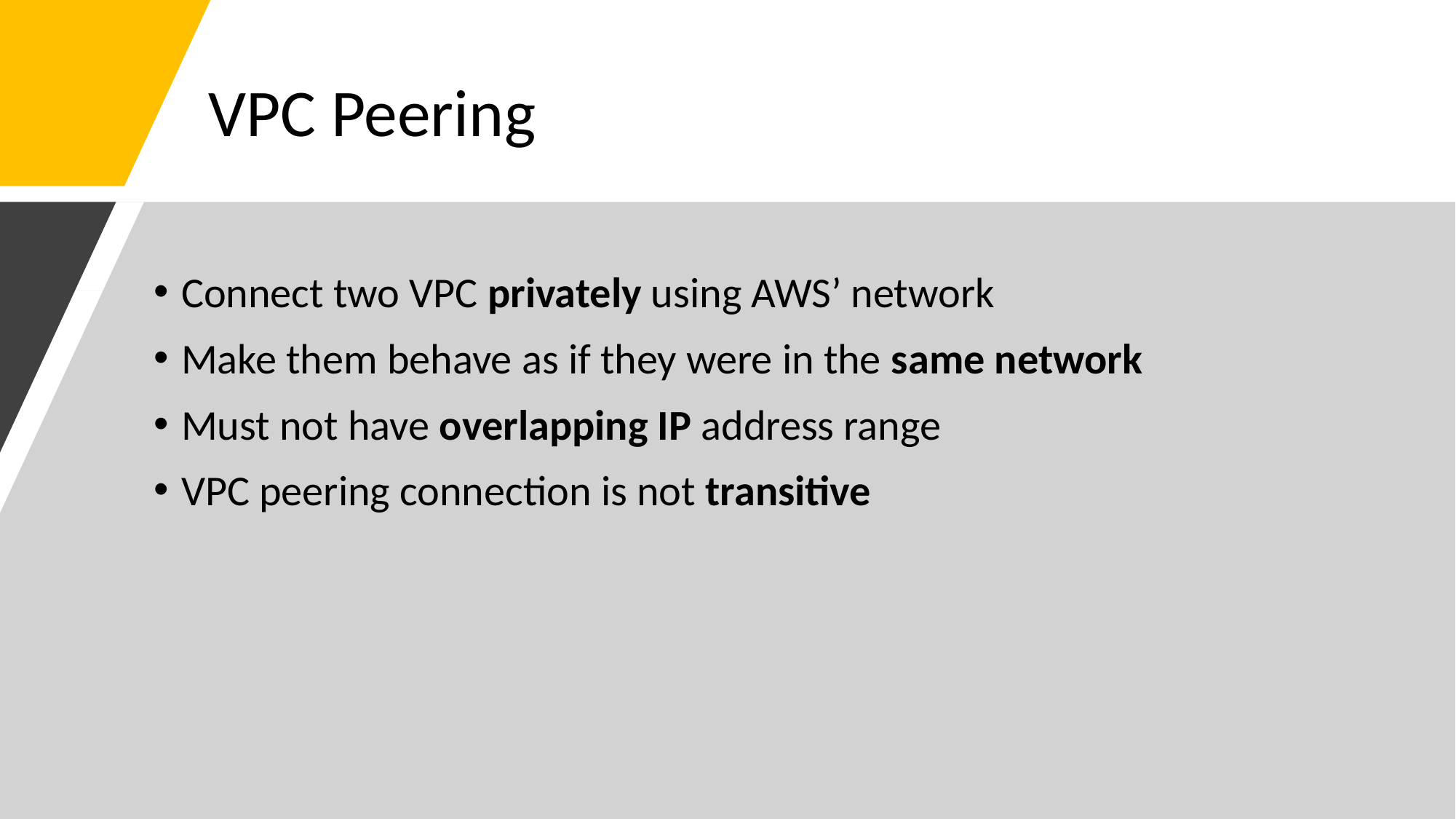

# VPC Peering

Connect two VPC privately using AWS’ network
Make them behave as if they were in the same network
Must not have overlapping IP address range
VPC peering connection is not transitive